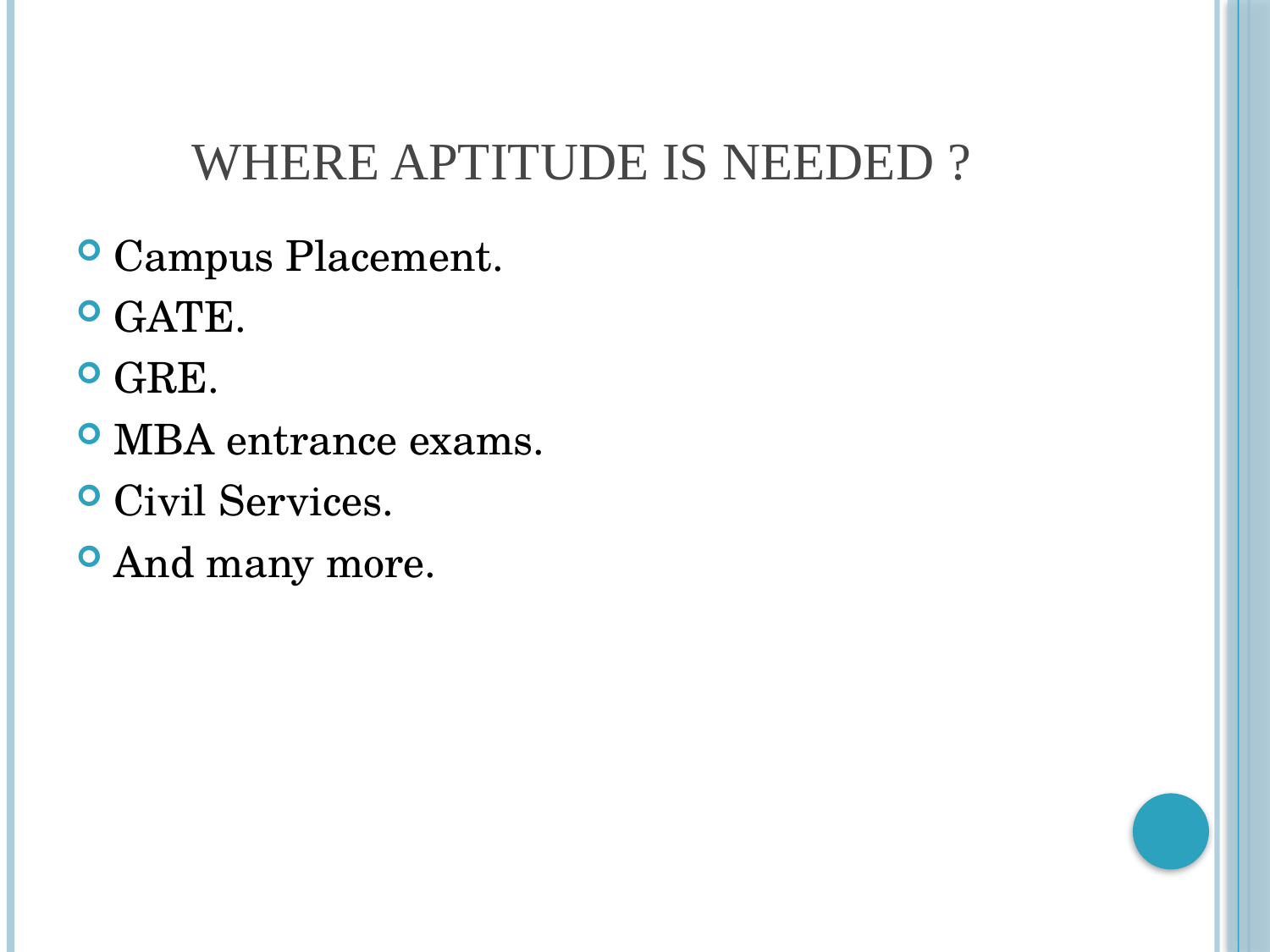

# Where aptitude is needed ?
Campus Placement.
GATE.
GRE.
MBA entrance exams.
Civil Services.
And many more.